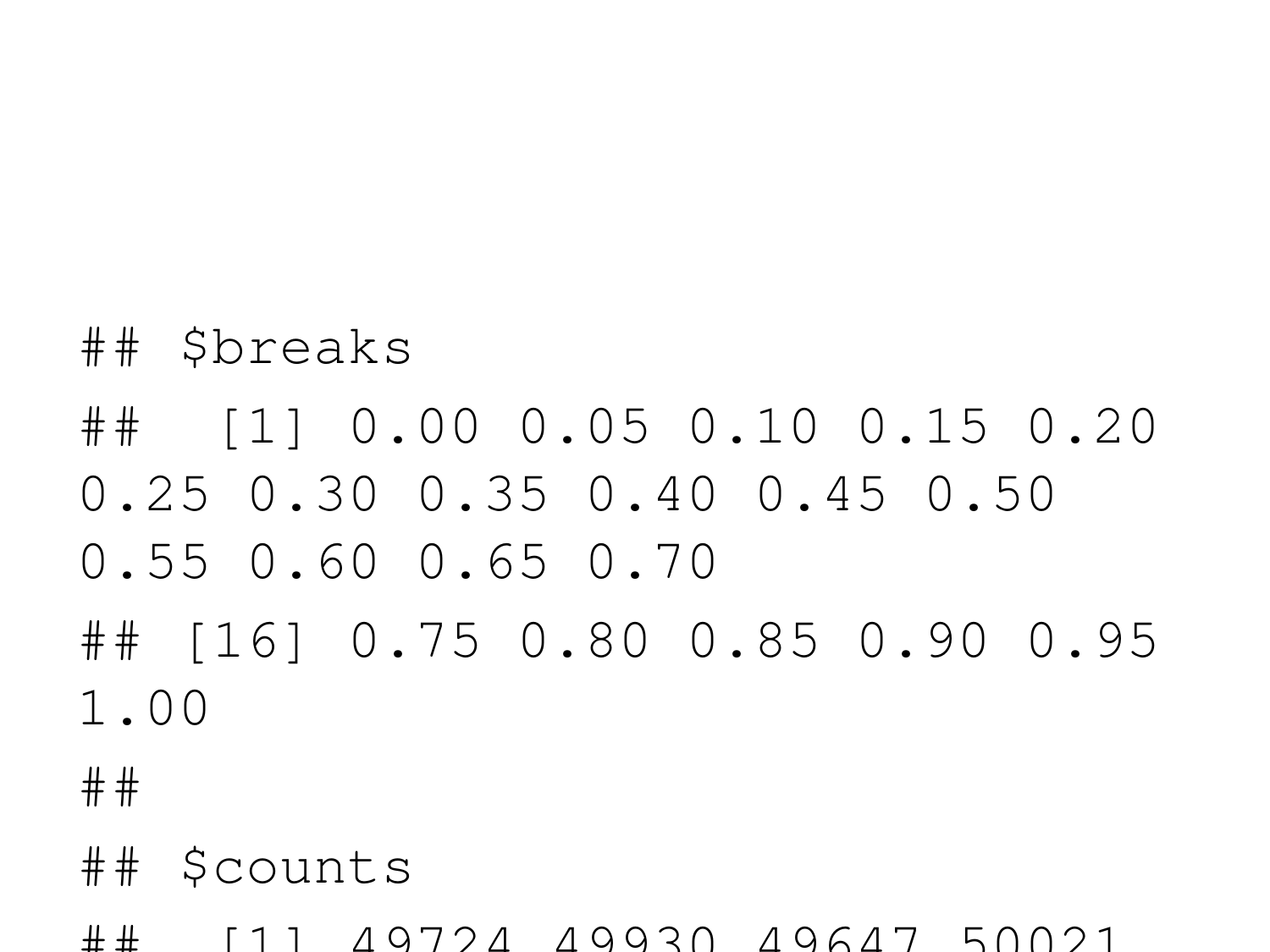

## $breaks
##  [1] 0.00 0.05 0.10 0.15 0.20 0.25 0.30 0.35 0.40 0.45 0.50 0.55 0.60 0.65 0.70
## [16] 0.75 0.80 0.85 0.90 0.95 1.00
##
## $counts
##  [1] 49724 49930 49647 50021 49600 49947 49823 49948 49975 49897 49879 50332
## [13] 50006 50318 50262 50285 50157 50446 49788 50015
##
## $density
##  [1] 0.99448 0.99860 0.99294 1.00042 0.99200 0.99894 0.99646 0.99896 0.99950
## [10] 0.99794 0.99758 1.00664 1.00012 1.00636 1.00524 1.00570 1.00314 1.00892
## [19] 0.99576 1.00030
##
## $mids
##  [1] 0.025 0.075 0.125 0.175 0.225 0.275 0.325 0.375 0.425 0.475 0.525 0.575
## [13] 0.625 0.675 0.725 0.775 0.825 0.875 0.925 0.975
##
## $xname
## [1] "p"
##
## $equidist
## [1] TRUE
##
## attr(,"class")
## [1] "histogram"